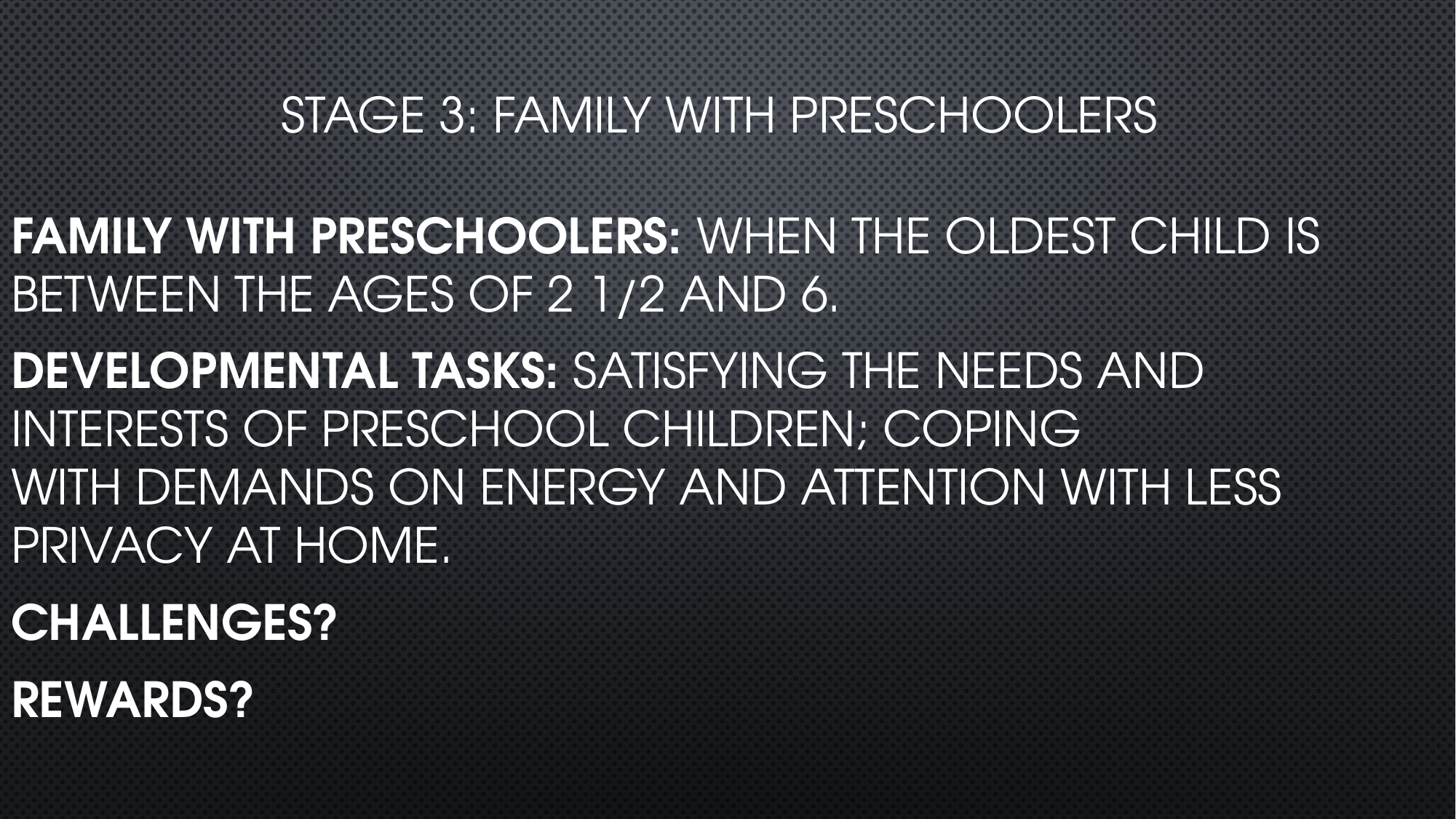

# STAGE 3: FAMILY WITH PRESCHOOLERS
Family with Preschoolers: When the oldest child is between the ages of 2 1/2 and 6.
Developmental Tasks: Satisfying the needs and interests of preschool children; coping with demands on energy and attention with less privacy at home.
Challenges?
Rewards?